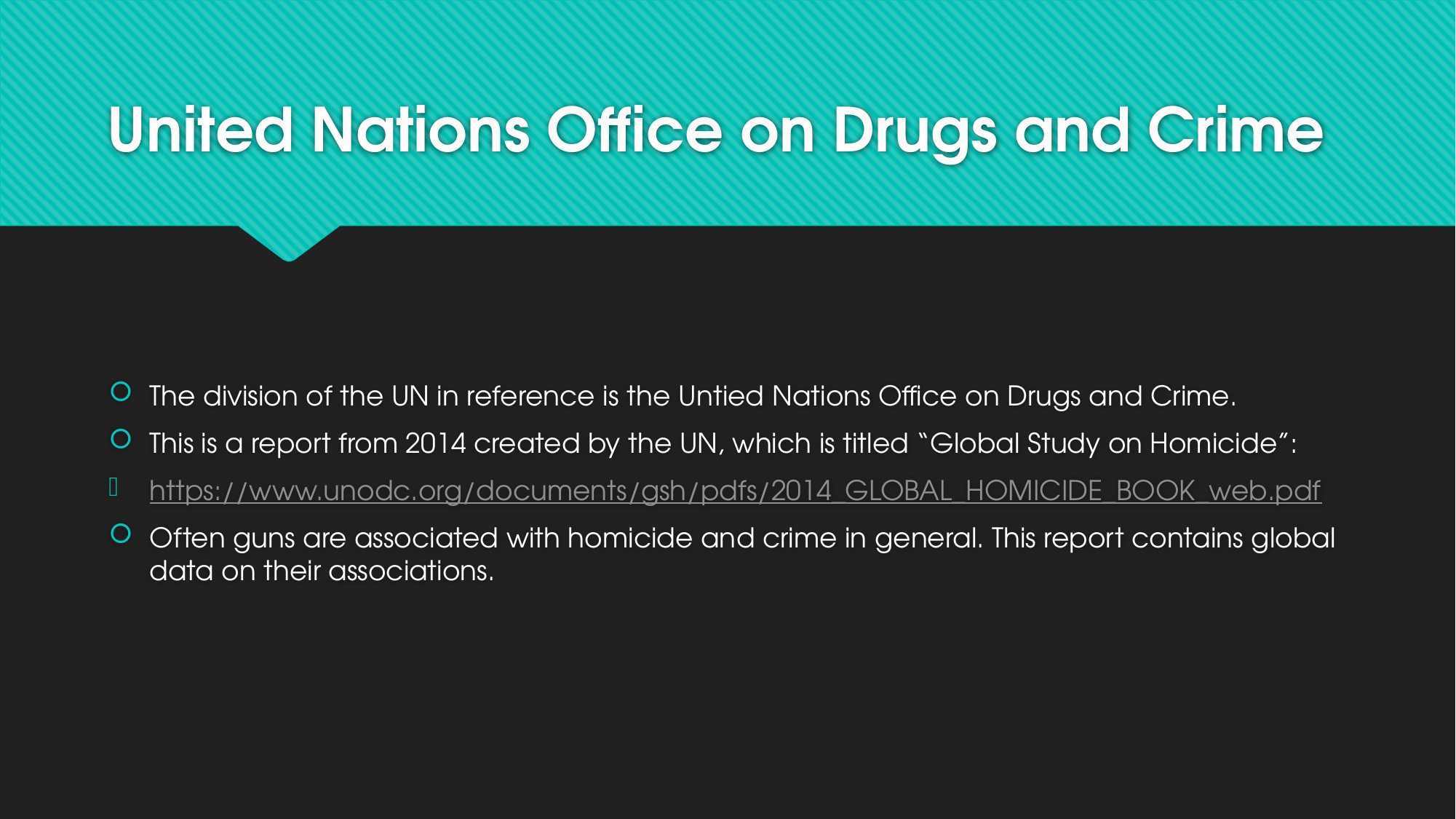

# United Nations Office on Drugs and Crime
The division of the UN in reference is the Untied Nations Office on Drugs and Crime.
This is a report from 2014 created by the UN, which is titled “Global Study on Homicide”:
https://www.unodc.org/documents/gsh/pdfs/2014_GLOBAL_HOMICIDE_BOOK_web.pdf
Often guns are associated with homicide and crime in general. This report contains global data on their associations.